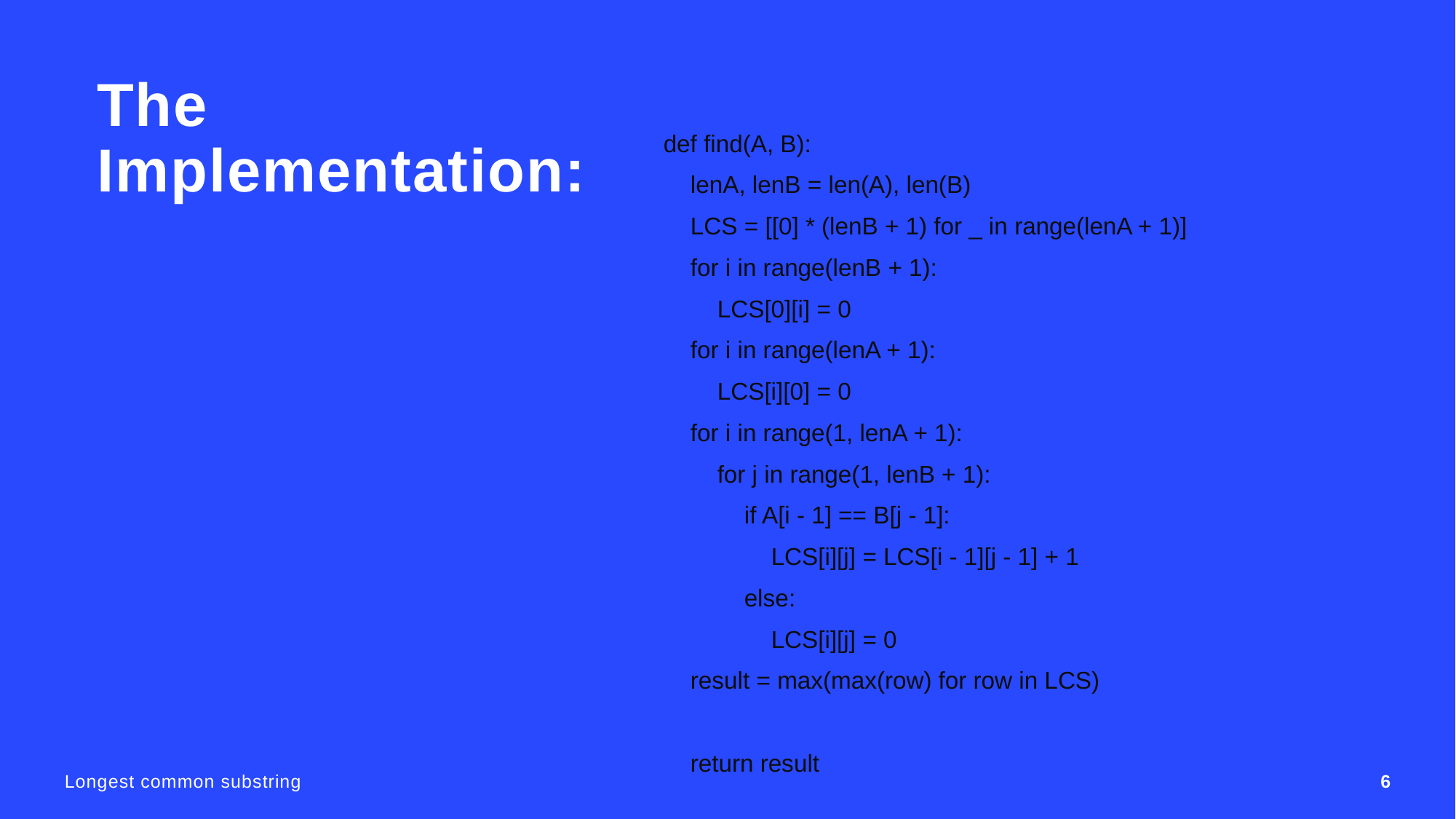

# The Implementation:
def find(A, B):
    lenA, lenB = len(A), len(B)
    LCS = [[0] * (lenB + 1) for _ in range(lenA + 1)]
    for i in range(lenB + 1):
        LCS[0][i] = 0
    for i in range(lenA + 1):
        LCS[i][0] = 0
    for i in range(1, lenA + 1):
        for j in range(1, lenB + 1):
            if A[i - 1] == B[j - 1]:
                LCS[i][j] = LCS[i - 1][j - 1] + 1
            else:
                LCS[i][j] = 0
    result = max(max(row) for row in LCS)

    return result
Longest common substring
6